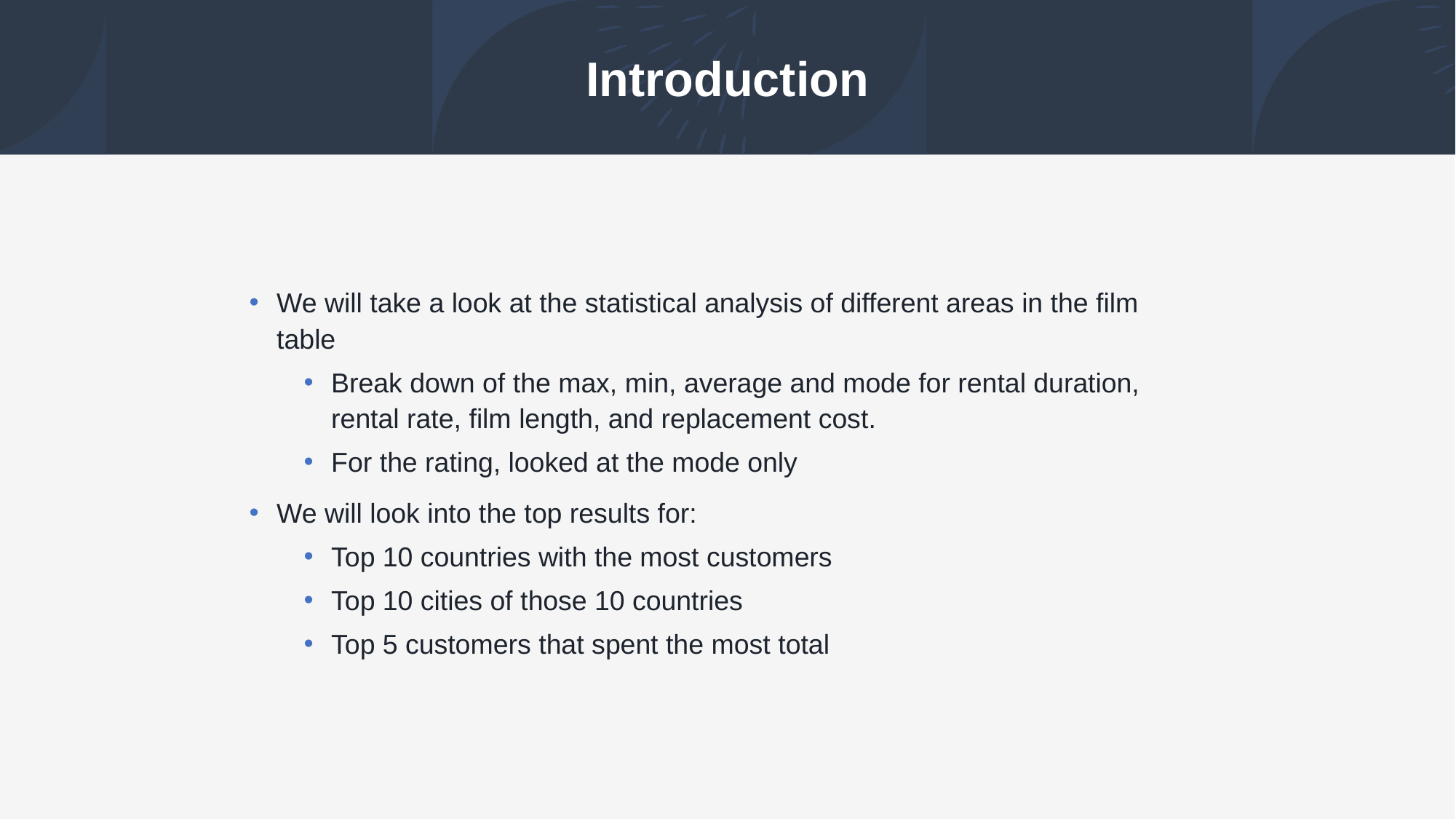

# Introduction
We will take a look at the statistical analysis of different areas in the film table
Break down of the max, min, average and mode for rental duration, rental rate, film length, and replacement cost.
For the rating, looked at the mode only
We will look into the top results for:
Top 10 countries with the most customers
Top 10 cities of those 10 countries
Top 5 customers that spent the most total